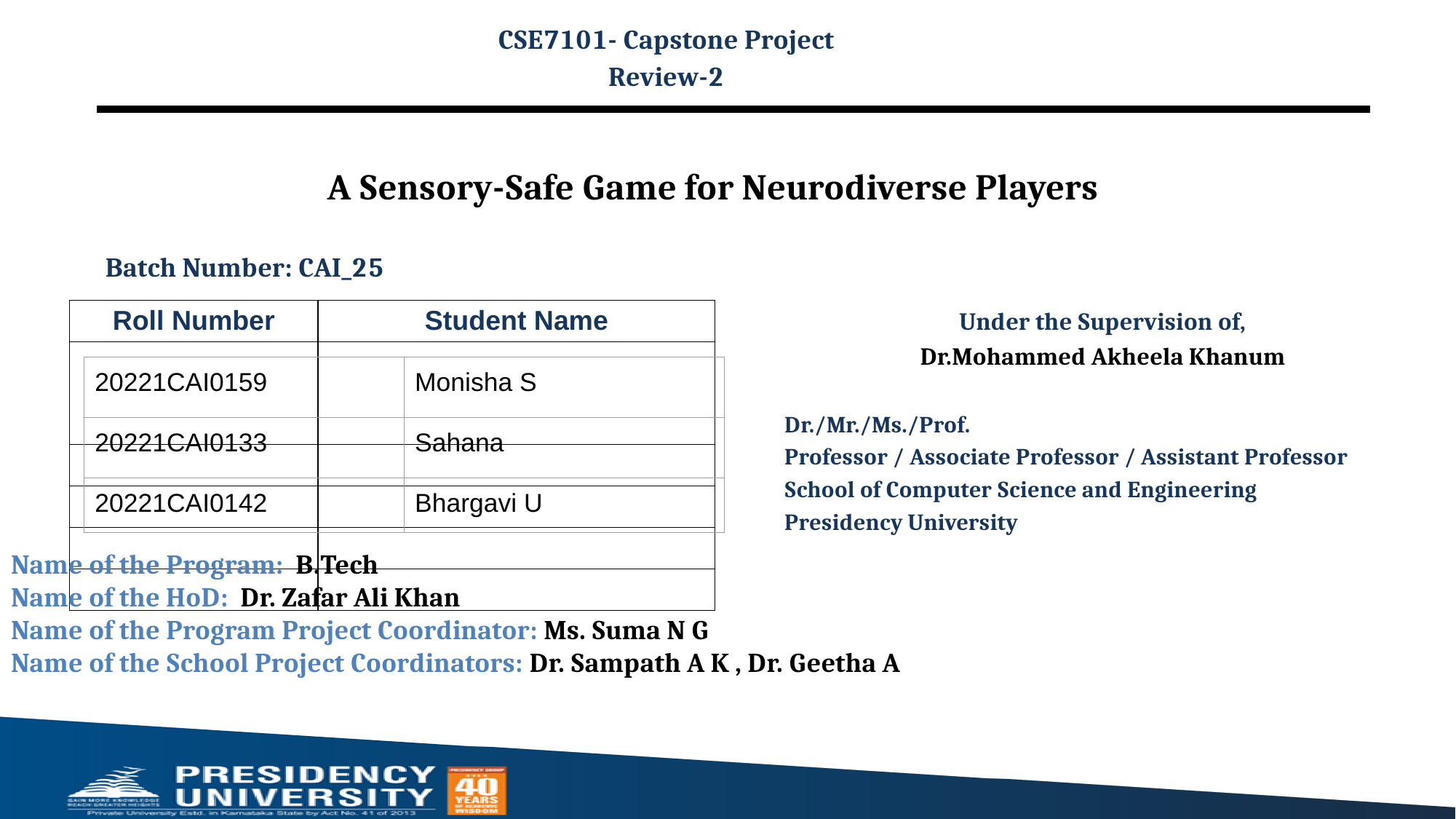

CSE7101- Capstone Project
Review-2

# A Sensory-Safe Game for Neurodiverse Players

Batch Number: CAI_25
Under the Supervision of,
Dr.Mohammed Akheela Khanum

Dr./Mr./Ms./Prof.
Professor / Associate Professor / Assistant Professor
School of Computer Science and Engineering
Presidency University

| Roll Number | Student Name |
| --- | --- |
|  |  |
|  |  |
|  |  |
|  |  |
|  |  |
| 20221CAI0159 | Monisha S |
| --- | --- |
| 20221CAI0133 | Sahana |
| 20221CAI0142 | Bhargavi U |
Name of the Program:  B.Tech
Name of the HoD:  Dr. Zafar Ali Khan
Name of the Program Project Coordinator: Ms. Suma N G
Name of the School Project Coordinators: Dr. Sampath A K , Dr. Geetha A